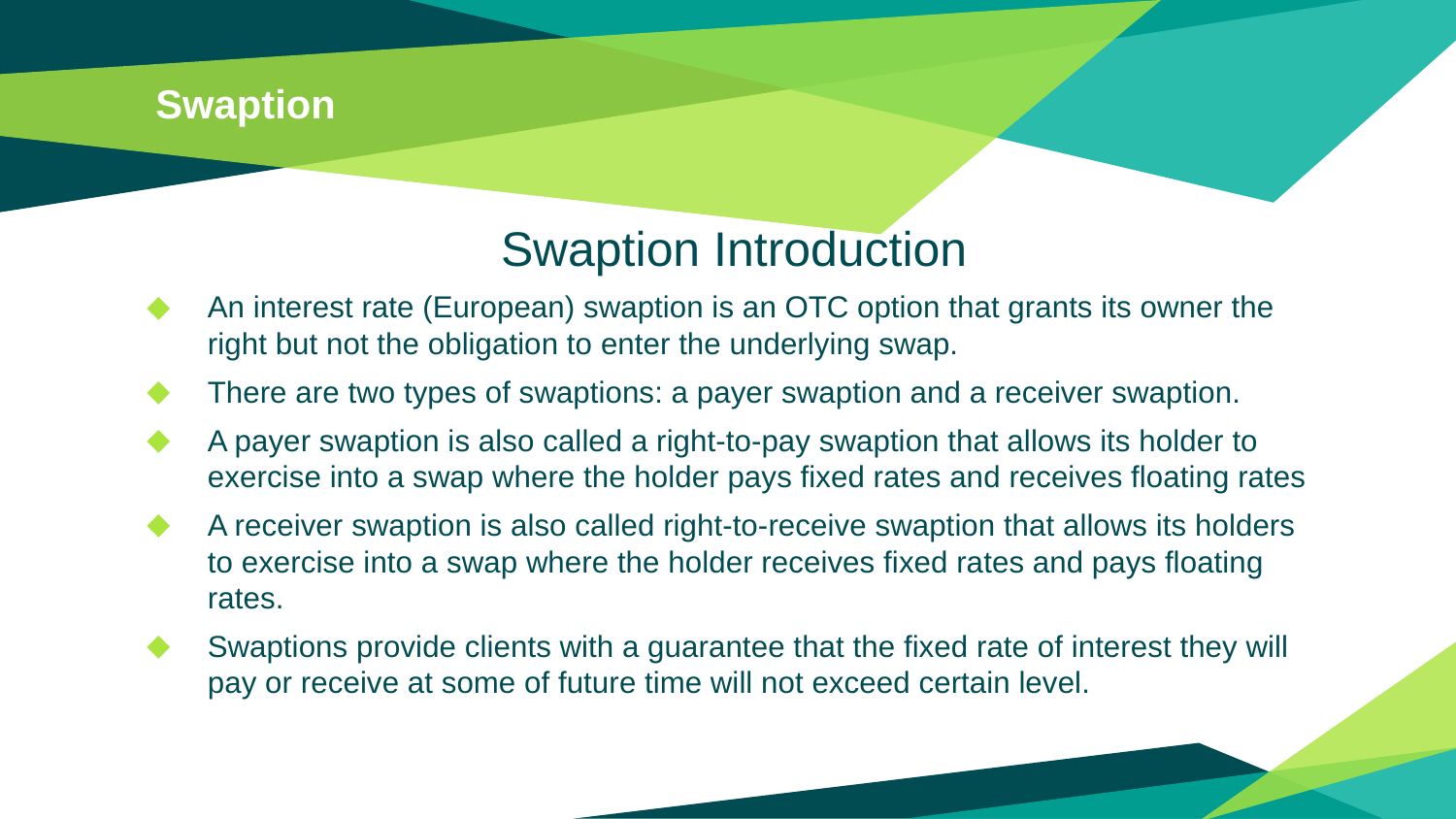

# Swaption
Swaption Introduction
An interest rate (European) swaption is an OTC option that grants its owner the right but not the obligation to enter the underlying swap.
There are two types of swaptions: a payer swaption and a receiver swaption.
A payer swaption is also called a right-to-pay swaption that allows its holder to exercise into a swap where the holder pays fixed rates and receives floating rates
A receiver swaption is also called right-to-receive swaption that allows its holders to exercise into a swap where the holder receives fixed rates and pays floating rates.
Swaptions provide clients with a guarantee that the fixed rate of interest they will pay or receive at some of future time will not exceed certain level.